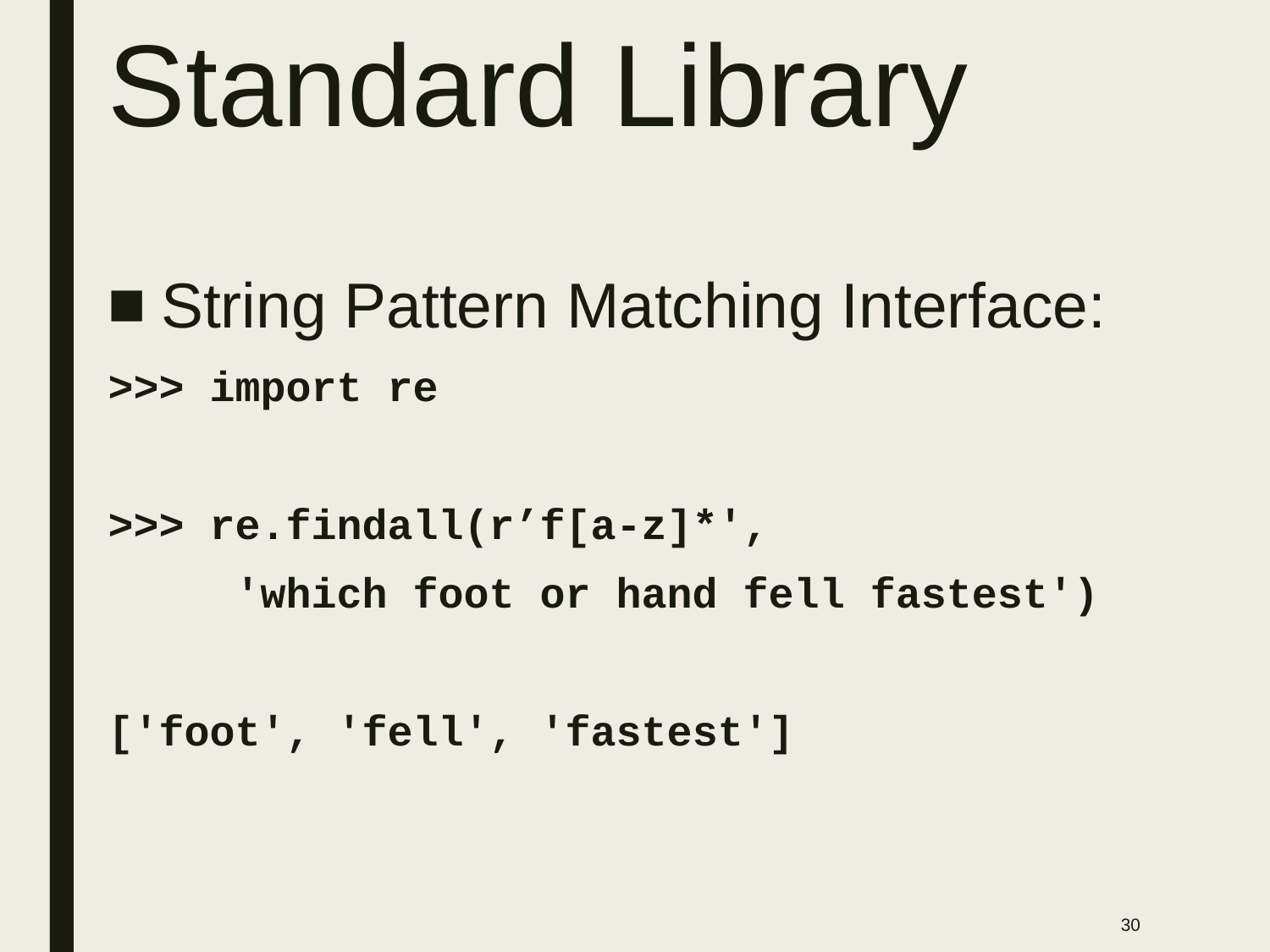

# Standard Library
String Pattern Matching Interface:
>>> import re

>>> re.findall(r’f[a-z]*',
	'which foot or hand fell fastest')

['foot', 'fell', 'fastest']

30